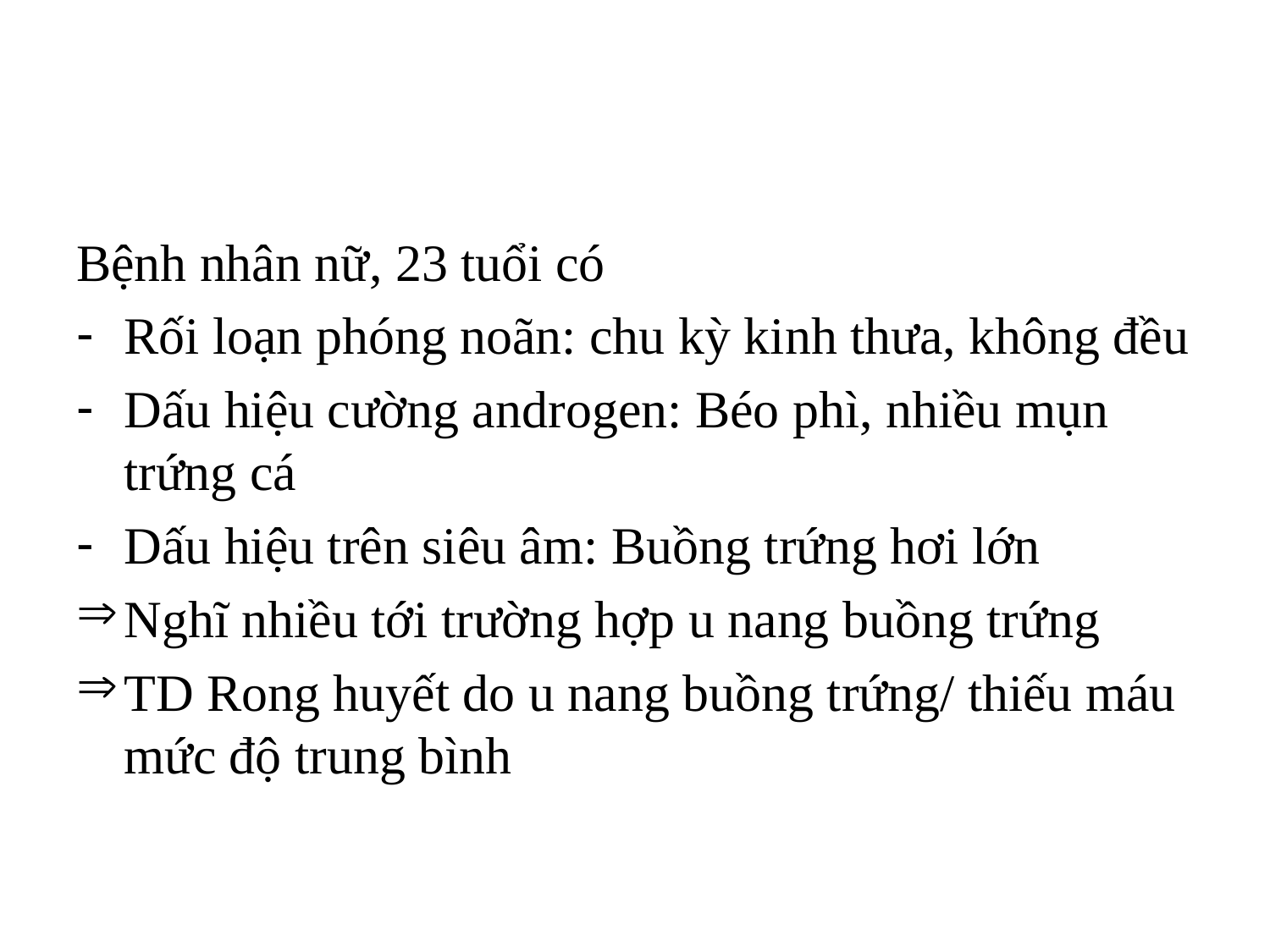

#
Bệnh nhân nữ, 23 tuổi có
Rối loạn phóng noãn: chu kỳ kinh thưa, không đều
Dấu hiệu cường androgen: Béo phì, nhiều mụn trứng cá
Dấu hiệu trên siêu âm: Buồng trứng hơi lớn
Nghĩ nhiều tới trường hợp u nang buồng trứng
TD Rong huyết do u nang buồng trứng/ thiếu máu mức độ trung bình